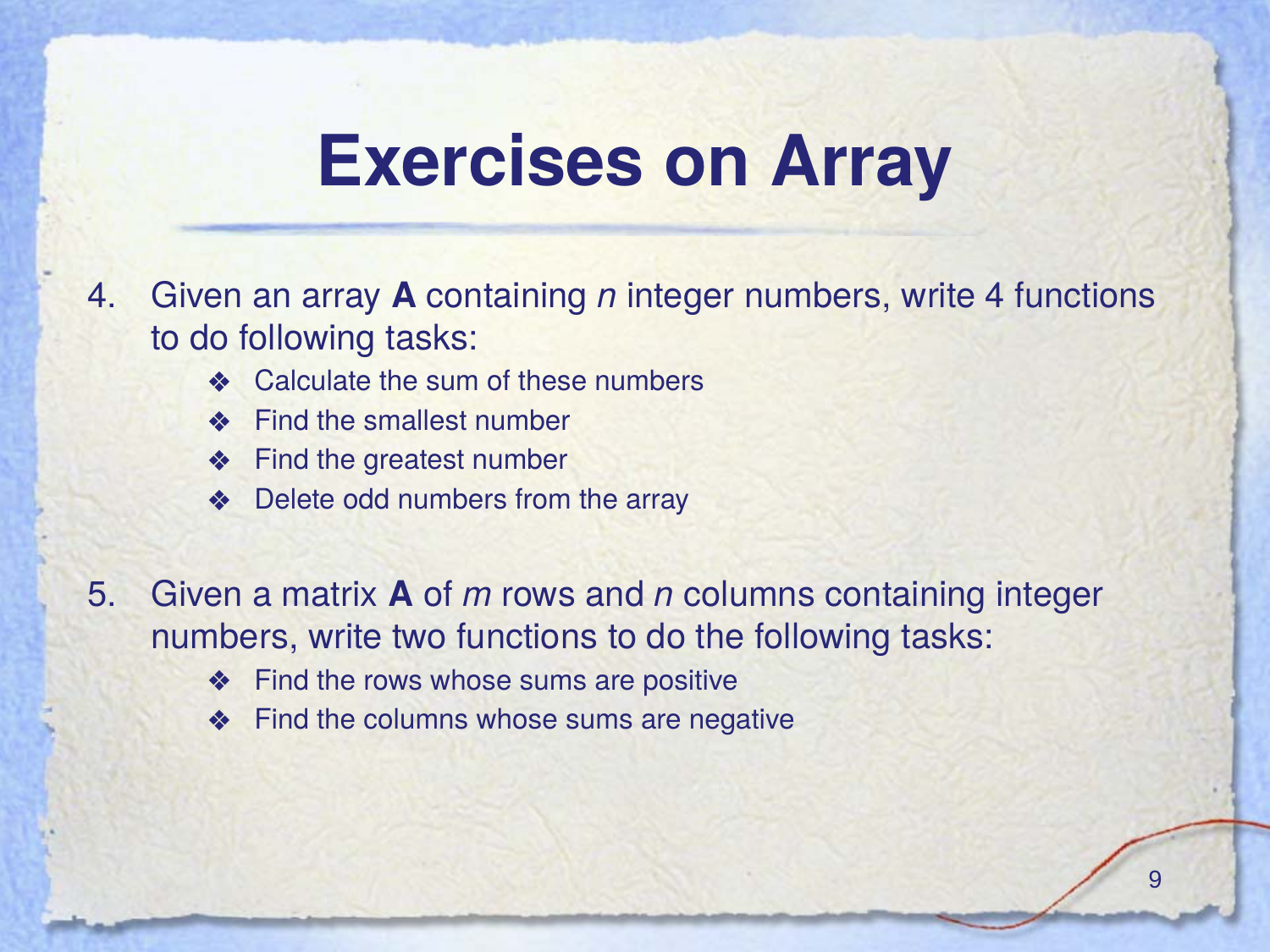

# Exercises on Array
Given an array A containing n integer numbers, write 4 functions to do following tasks:
Calculate the sum of these numbers
Find the smallest number
Find the greatest number
Delete odd numbers from the array

Given a matrix A of m rows and n columns containing integer numbers, write two functions to do the following tasks:
Find the rows whose sums are positive
Find the columns whose sums are negative

9